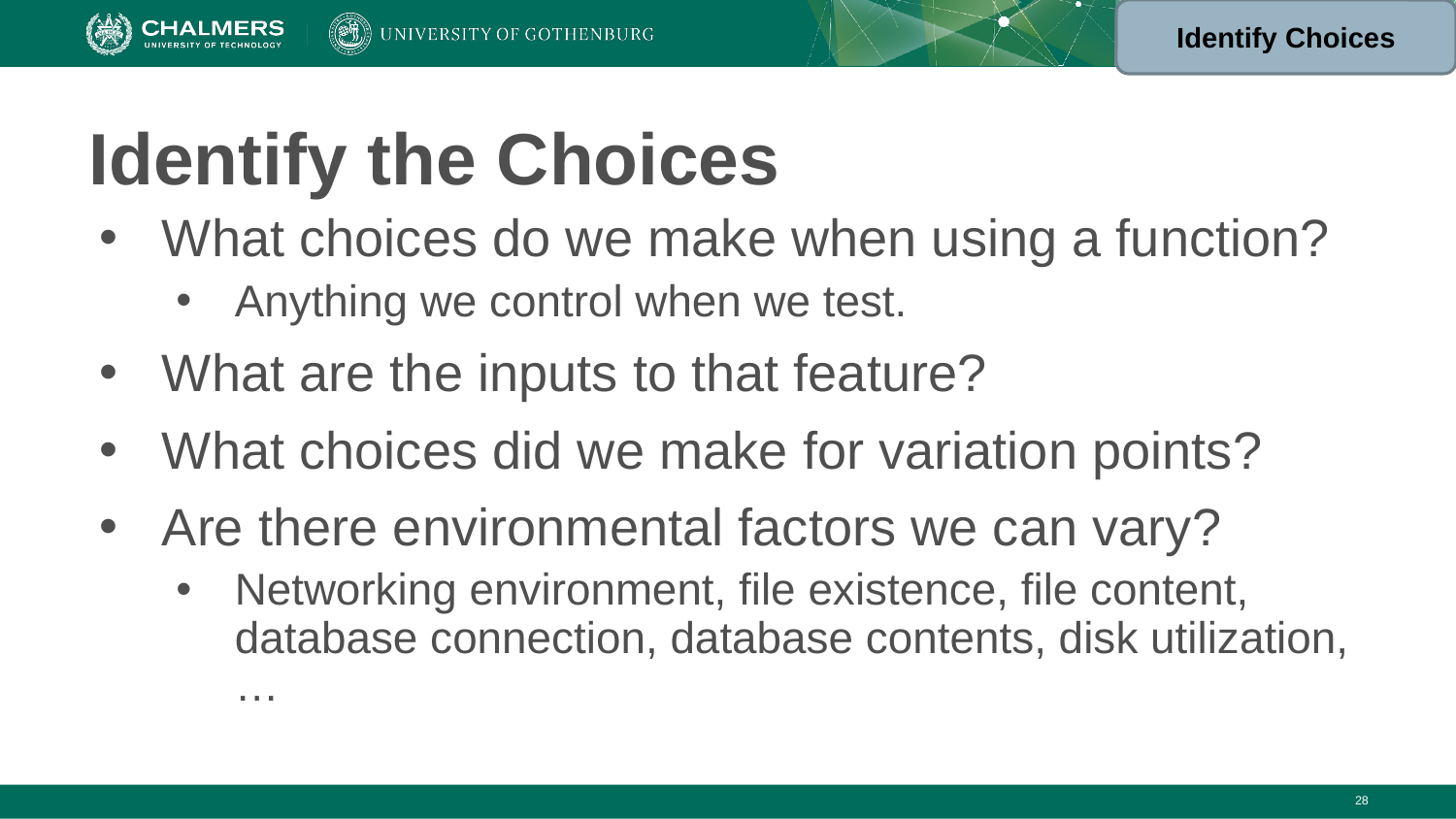

Identify Choices
# Identify the Choices
What choices do we make when using a function?
Anything we control when we test.
What are the inputs to that feature?
What choices did we make for variation points?
Are there environmental factors we can vary?
Networking environment, file existence, file content, database connection, database contents, disk utilization, …
28